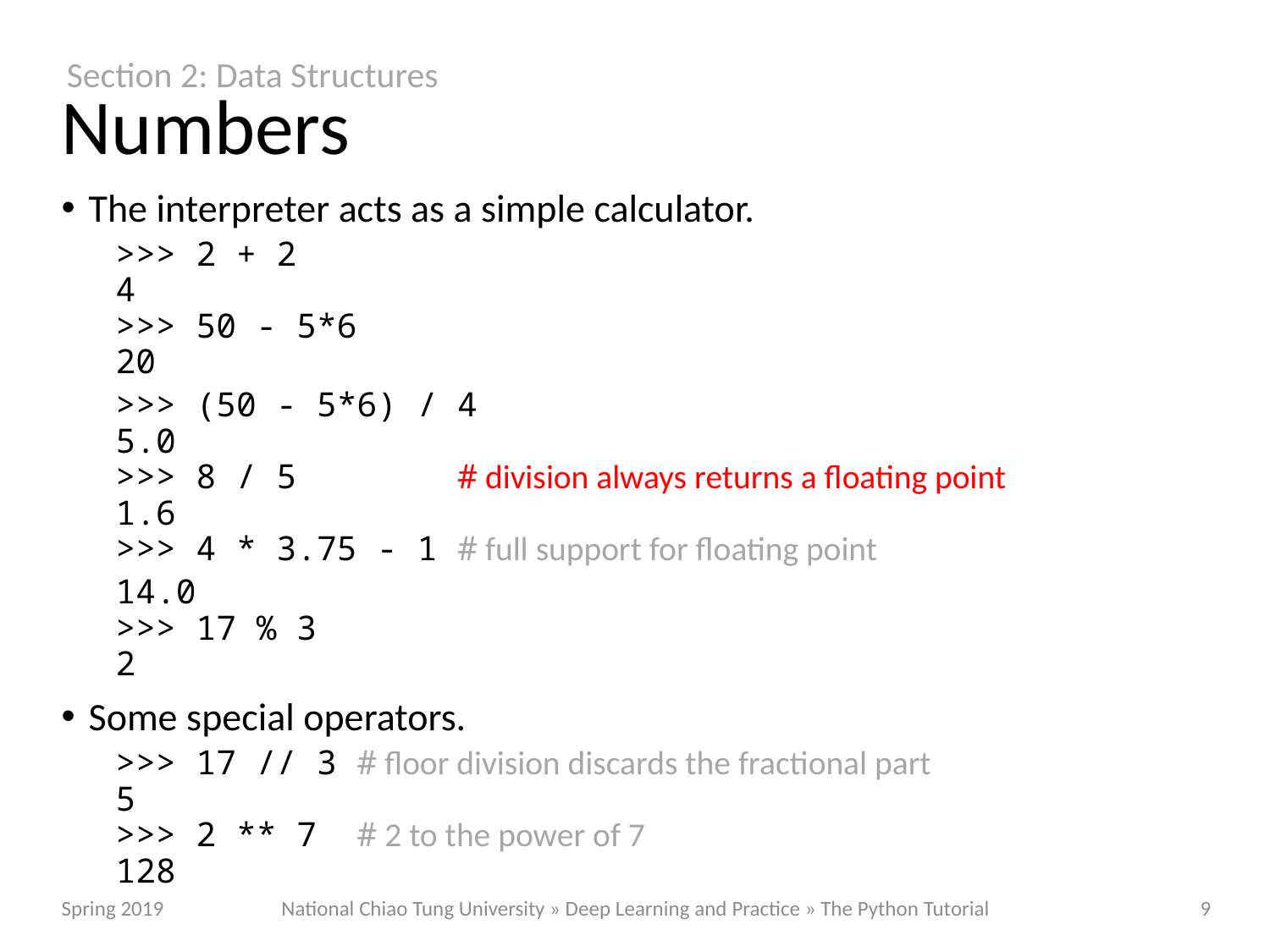

Section 2: Data Structures
# Numbers
The interpreter acts as a simple calculator.
>>> 2 + 2
4
>>> 50 - 5*6
20
>>> (50 - 5*6) / 4
5.0
>>> 8 / 5        # division always returns a floating point
1.6
>>> 4 * 3.75 - 1 # full support for floating point
14.0
>>> 17 % 3
2
Some special operators.
>>> 17 // 3 # floor division discards the fractional part
5
>>> 2 ** 7  # 2 to the power of 7
128

National Chiao Tung University » Deep Learning and Practice » The Python Tutorial
Spring 2019
9